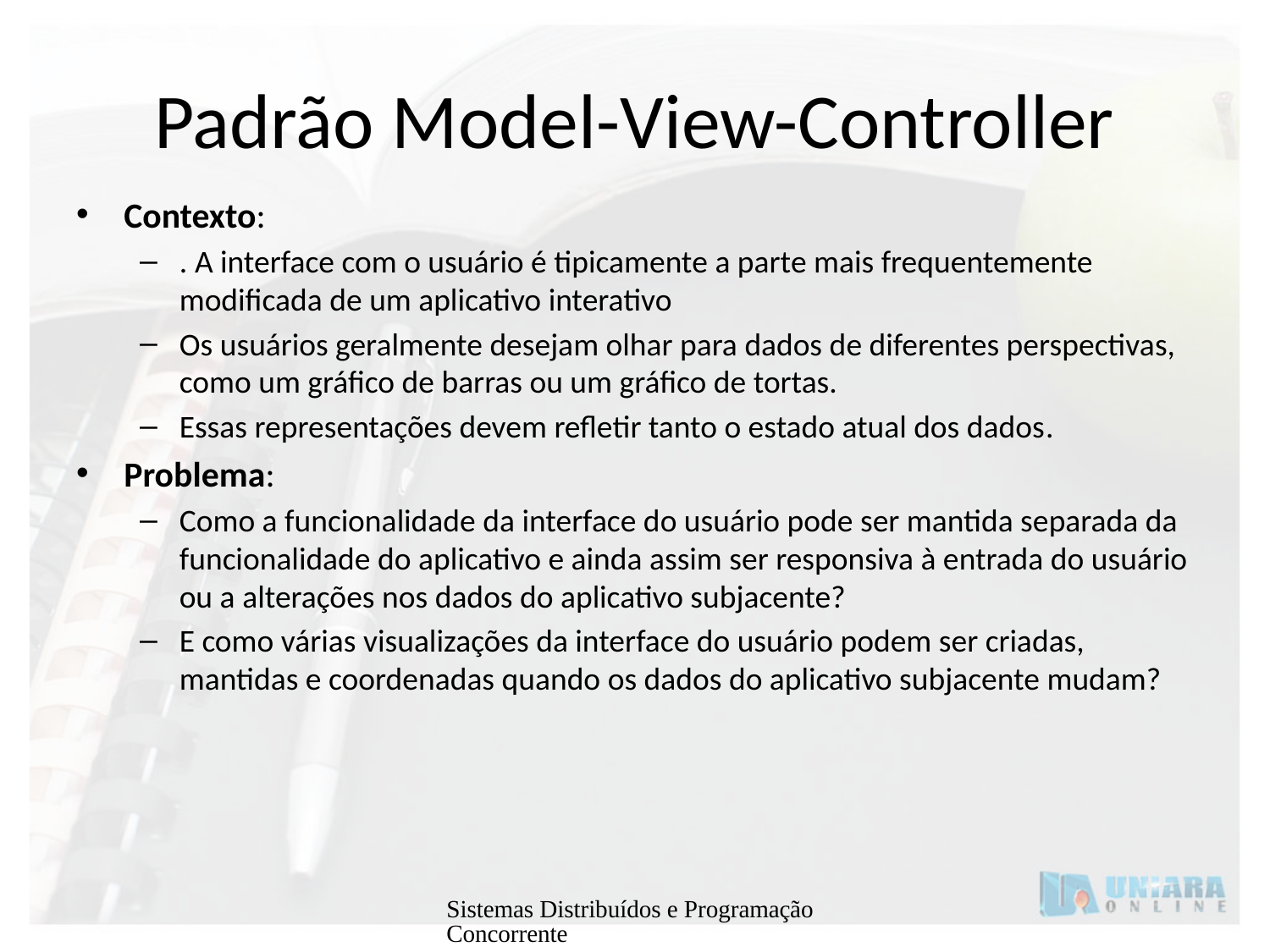

# Padrão Model-View-Controller
Contexto:
. A interface com o usuário é tipicamente a parte mais frequentemente modificada de um aplicativo interativo
Os usuários geralmente desejam olhar para dados de diferentes perspectivas, como um gráfico de barras ou um gráfico de tortas.
Essas representações devem refletir tanto o estado atual dos dados.
Problema:
Como a funcionalidade da interface do usuário pode ser mantida separada da funcionalidade do aplicativo e ainda assim ser responsiva à entrada do usuário ou a alterações nos dados do aplicativo subjacente?
E como várias visualizações da interface do usuário podem ser criadas, mantidas e coordenadas quando os dados do aplicativo subjacente mudam?
Sistemas Distribuídos e Programação Concorrente